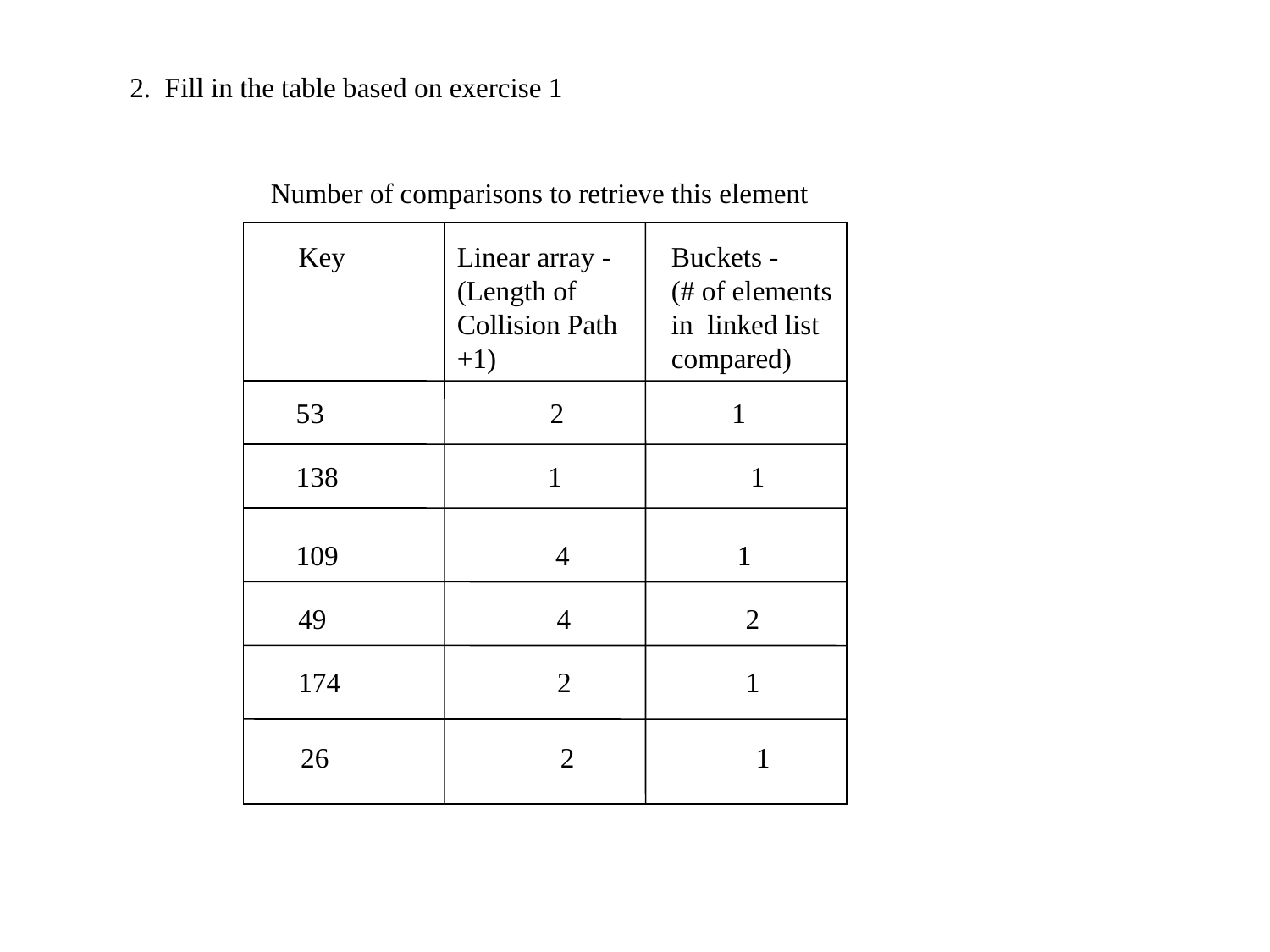

2.  Fill in the table based on exercise 1
Number of comparisons to retrieve this element

Key
Linear array -
(Length of
Collision Path +1)
Buckets -
(# of elements
in  linked list
compared)

53		2                        1

138                              1                           1

109	                   4                        1

49                                 4                         2

174                               2                         1

26	                   2                          1